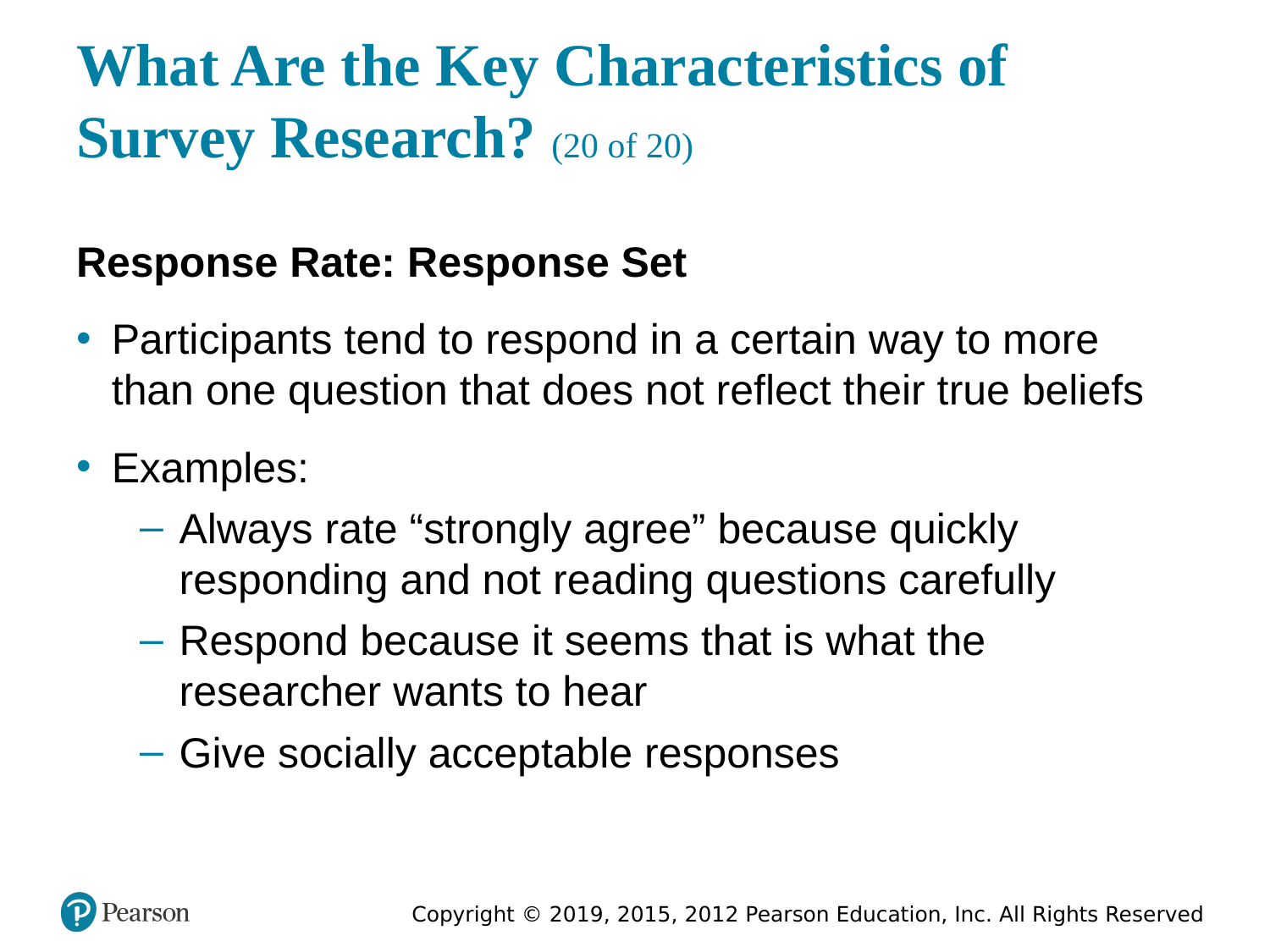

# What Are the Key Characteristics of Survey Research? (20 of 20)
Response Rate: Response Set
Participants tend to respond in a certain way to more than one question that does not reflect their true beliefs
Examples:
Always rate “strongly agree” because quickly responding and not reading questions carefully
Respond because it seems that is what the researcher wants to hear
Give socially acceptable responses